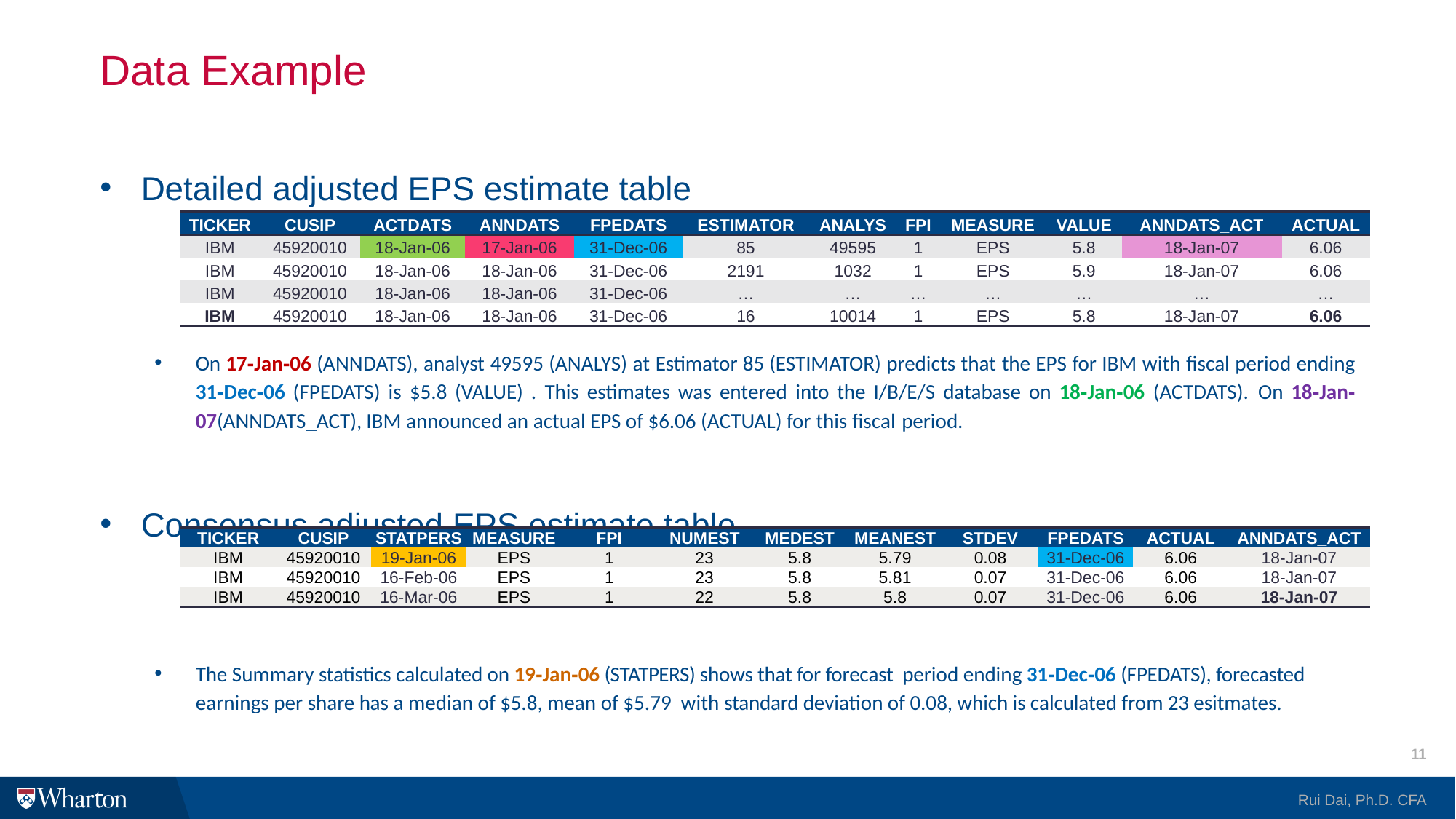

# Data Example
Detailed adjusted EPS estimate table

On 17‐Jan‐06 (ANNDATS), analyst 49595 (ANALYS) at Estimator 85 (ESTIMATOR) predicts that the EPS for IBM with fiscal period ending 31‐Dec‐06 (FPEDATS) is $5.8 (VALUE) . This estimates was entered into the I/B/E/S database on 18‐Jan‐06 (ACTDATS). On 18‐Jan‐07(ANNDATS_ACT), IBM announced an actual EPS of $6.06 (ACTUAL) for this fiscal period.

Consensus adjusted EPS estimate table

The Summary statistics calculated on 19‐Jan‐06 (STATPERS) shows that for forecast  period ending 31‐Dec‐06 (FPEDATS), forecasted earnings per share has a median of $5.8, mean of $5.79  with standard deviation of 0.08, which is calculated from 23 esitmates.

| TICKER | CUSIP | ACTDATS | ANNDATS | FPEDATS | ESTIMATOR | ANALYS | FPI | MEASURE | VALUE | ANNDATS\_ACT | ACTUAL |
| --- | --- | --- | --- | --- | --- | --- | --- | --- | --- | --- | --- |
| IBM | 45920010 | 18‐Jan‐06 | 17‐Jan‐06 | 31‐Dec‐06 | 85 | 49595 | 1 | EPS | 5.8 | 18‐Jan‐07 | 6.06 |
| IBM | 45920010 | 18‐Jan‐06 | 18‐Jan‐06 | 31‐Dec‐06 | 2191 | 1032 | 1 | EPS | 5.9 | 18‐Jan‐07 | 6.06 |
| IBM | 45920010 | 18‐Jan‐06 | 18‐Jan‐06 | 31‐Dec‐06 | … | … | … | … | … | … | … |
| IBM | 45920010 | 18‐Jan‐06 | 18‐Jan‐06 | 31‐Dec‐06 | 16 | 10014 | 1 | EPS | 5.8 | 18‐Jan‐07 | 6.06 |
| TICKER | CUSIP | STATPERS | MEASURE | FPI | NUMEST | MEDEST | MEANEST | STDEV | FPEDATS | ACTUAL | ANNDATS\_ACT |
| --- | --- | --- | --- | --- | --- | --- | --- | --- | --- | --- | --- |
| IBM | 45920010 | 19‐Jan‐06 | EPS | 1 | 23 | 5.8 | 5.79 | 0.08 | 31‐Dec‐06 | 6.06 | 18‐Jan‐07 |
| IBM | 45920010 | 16‐Feb‐06 | EPS | 1 | 23 | 5.8 | 5.81 | 0.07 | 31‐Dec‐06 | 6.06 | 18‐Jan‐07 |
| IBM | 45920010 | 16‐Mar‐06 | EPS | 1 | 22 | 5.8 | 5.8 | 0.07 | 31‐Dec‐06 | 6.06 | 18‐Jan‐07 |
11
Rui Dai, Ph.D. CFA